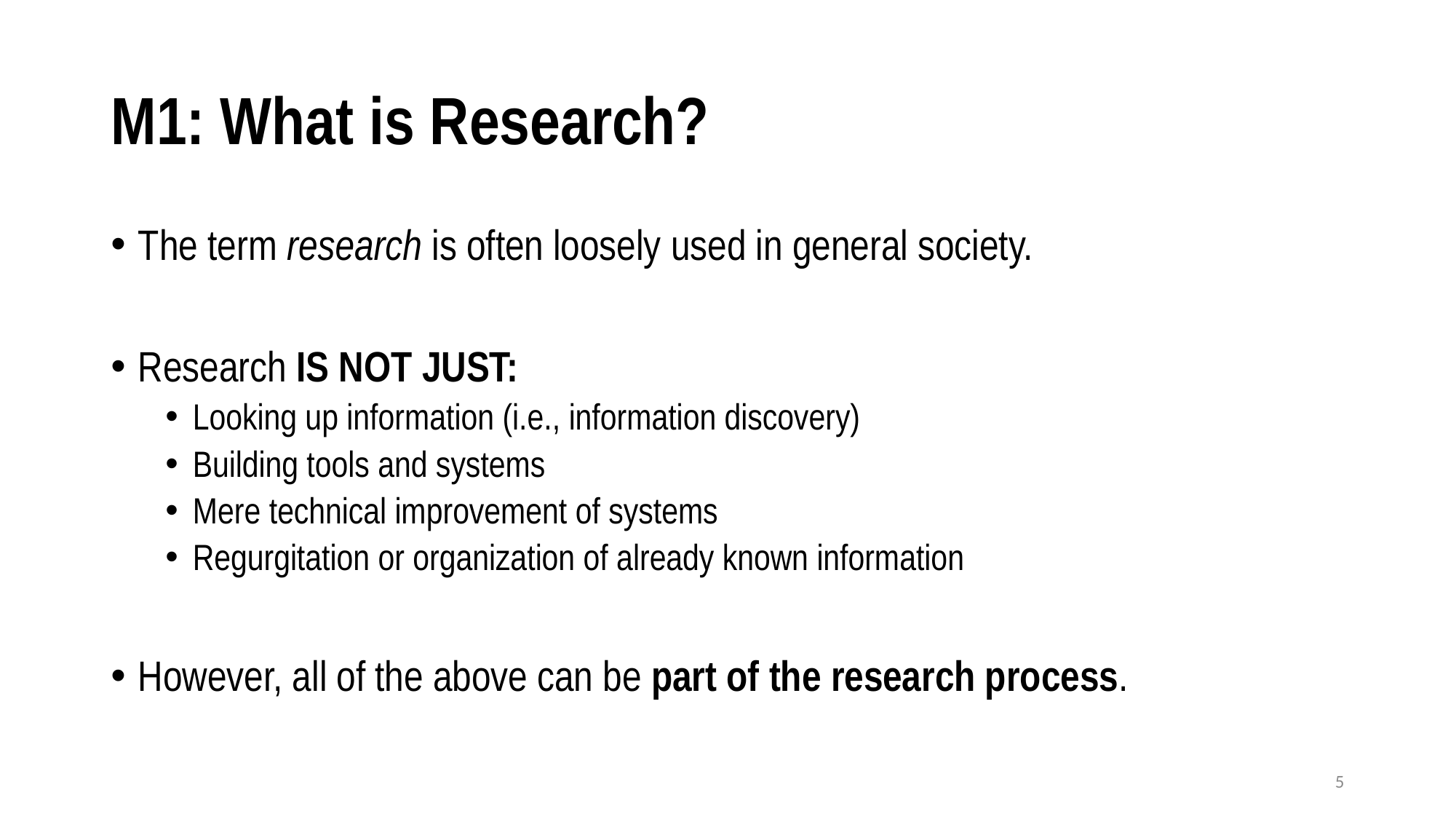

# M1: What is Research?
The term research is often loosely used in general society.

Research IS NOT JUST:
Looking up information (i.e., information discovery)
Building tools and systems
Mere technical improvement of systems
Regurgitation or organization of already known information

However, all of the above can be part of the research process.

5